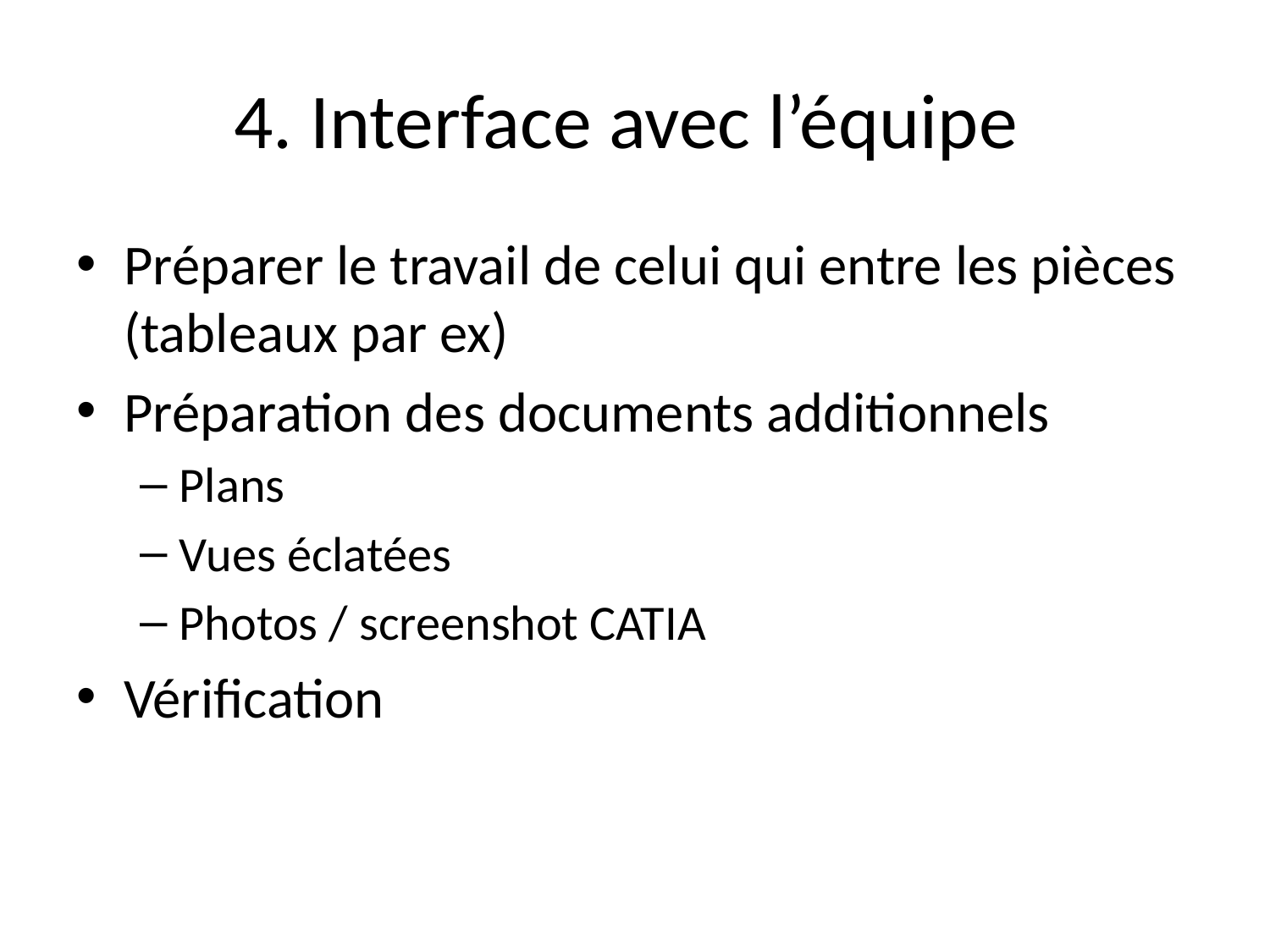

# 4. Interface avec l’équipe
Préparer le travail de celui qui entre les pièces (tableaux par ex)
Préparation des documents additionnels
Plans
Vues éclatées
Photos / screenshot CATIA
Vérification